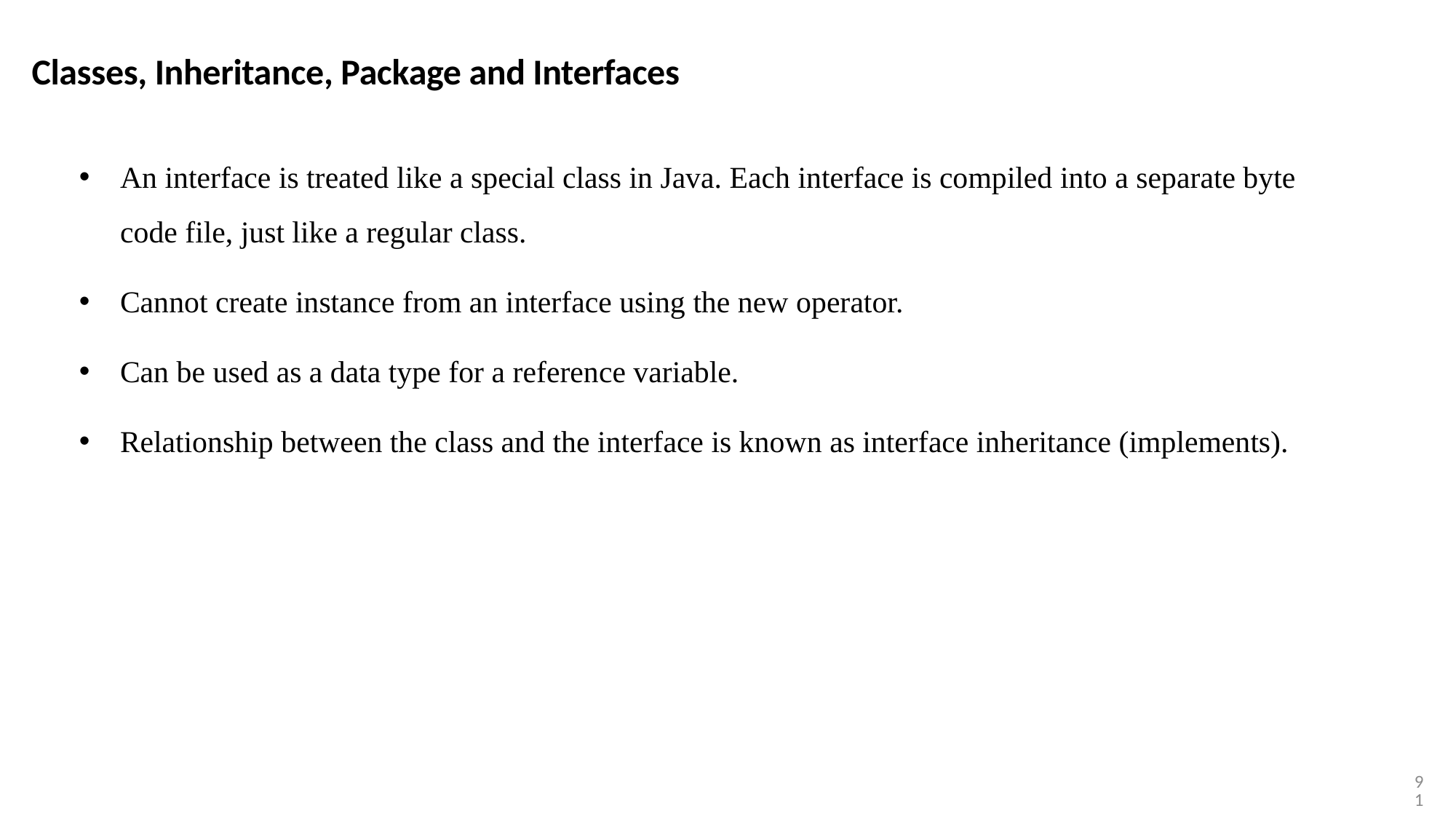

Classes, Inheritance, Package and Interfaces
An interface is treated like a special class in Java. Each interface is compiled into a separate byte code file, just like a regular class.
Cannot create instance from an interface using the new operator.
Can be used as a data type for a reference variable.
Relationship between the class and the interface is known as interface inheritance (implements).
91